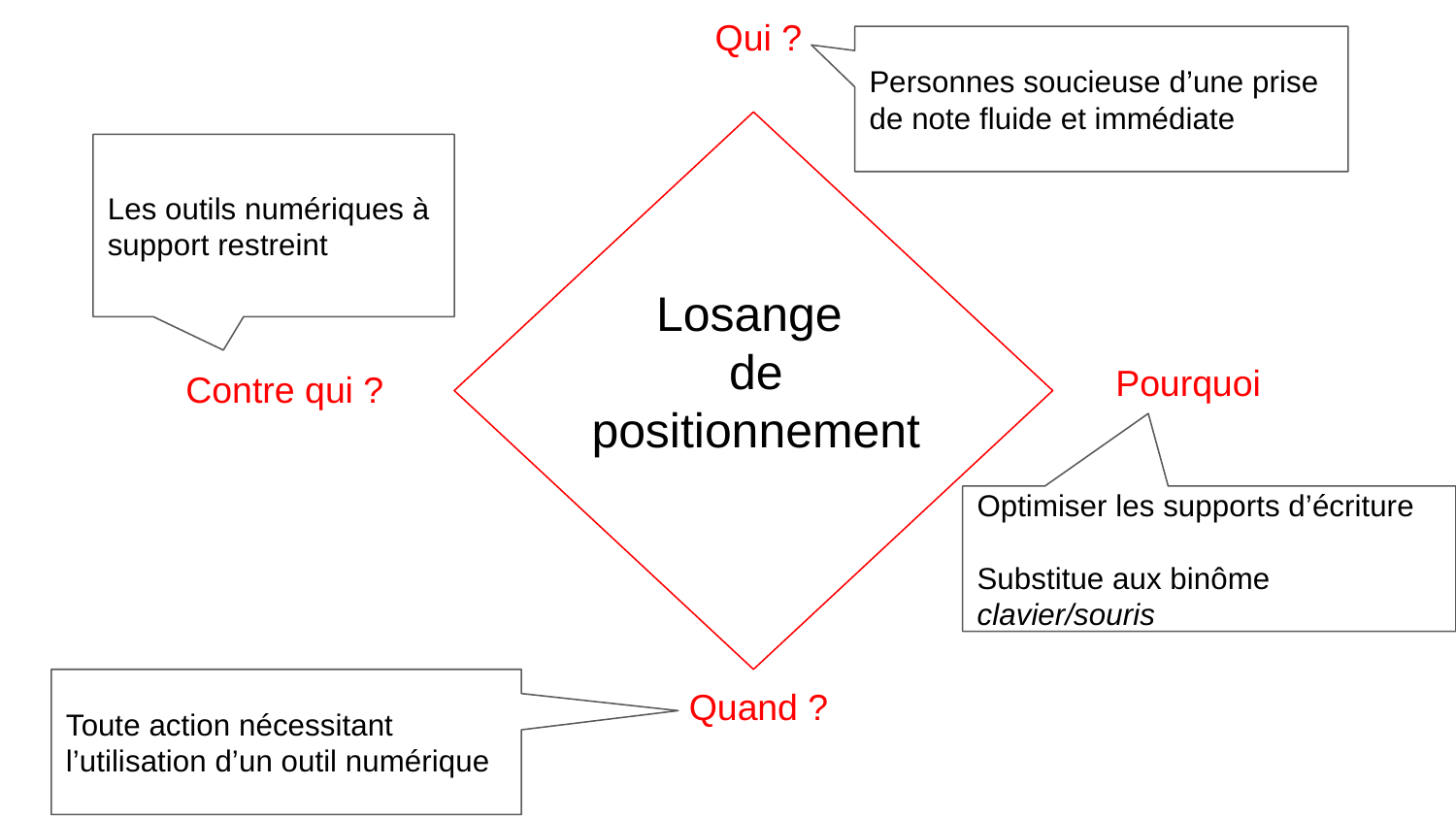

Qui ?
Personnes soucieuse d’une prise de note fluide et immédiate

Les outils numériques à support restreint
Losange
de positionnement
Pourquoi
Contre qui ?
Optimiser les supports d’écriture

Substitue aux binôme
clavier/souris
Quand ?
Toute action nécessitant l’utilisation d’un outil numérique